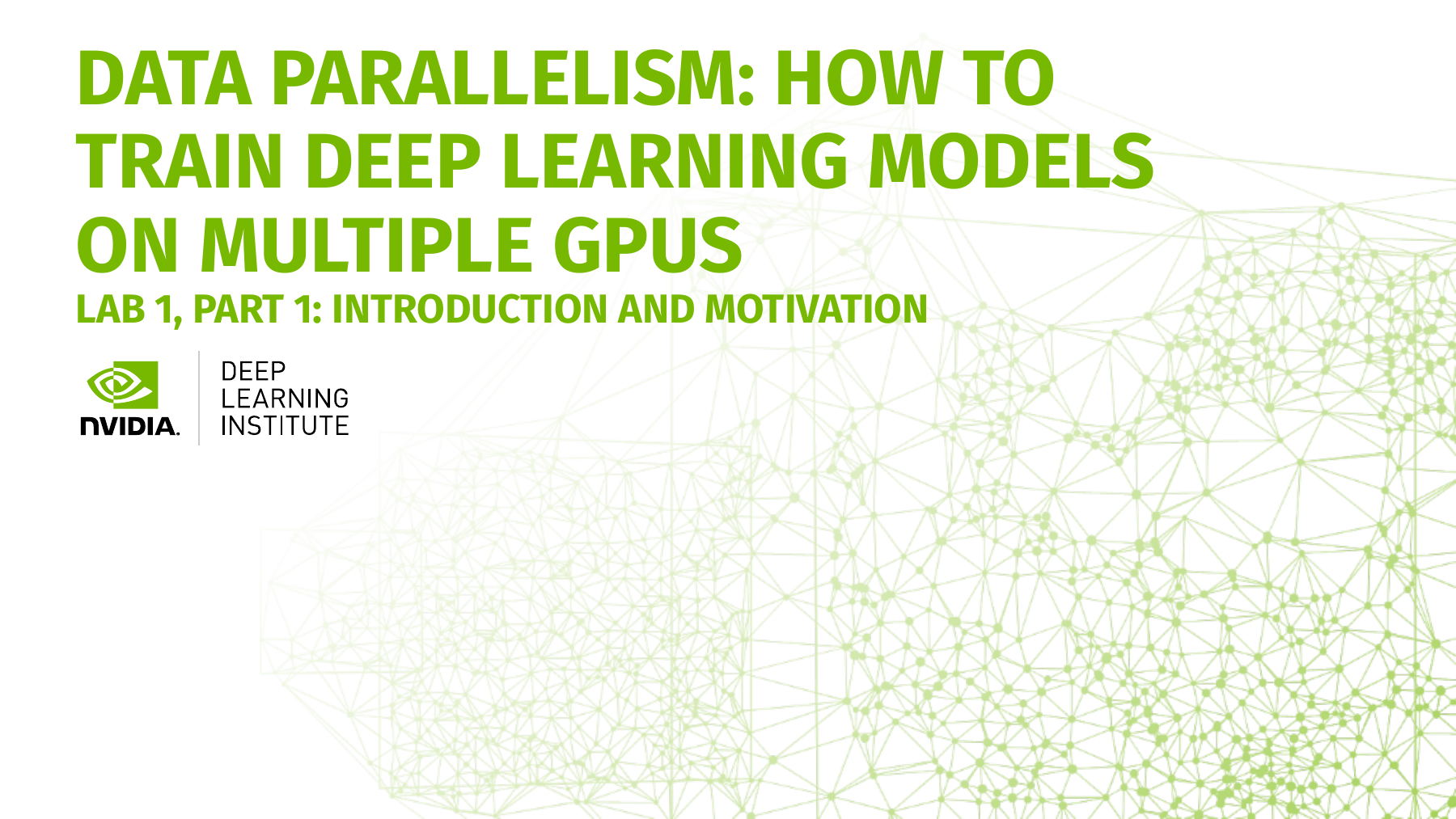

# Data Parallelism: How to Train Deep Learning Models on Multiple GPUs Lab 1, part 1: introduction and motivation